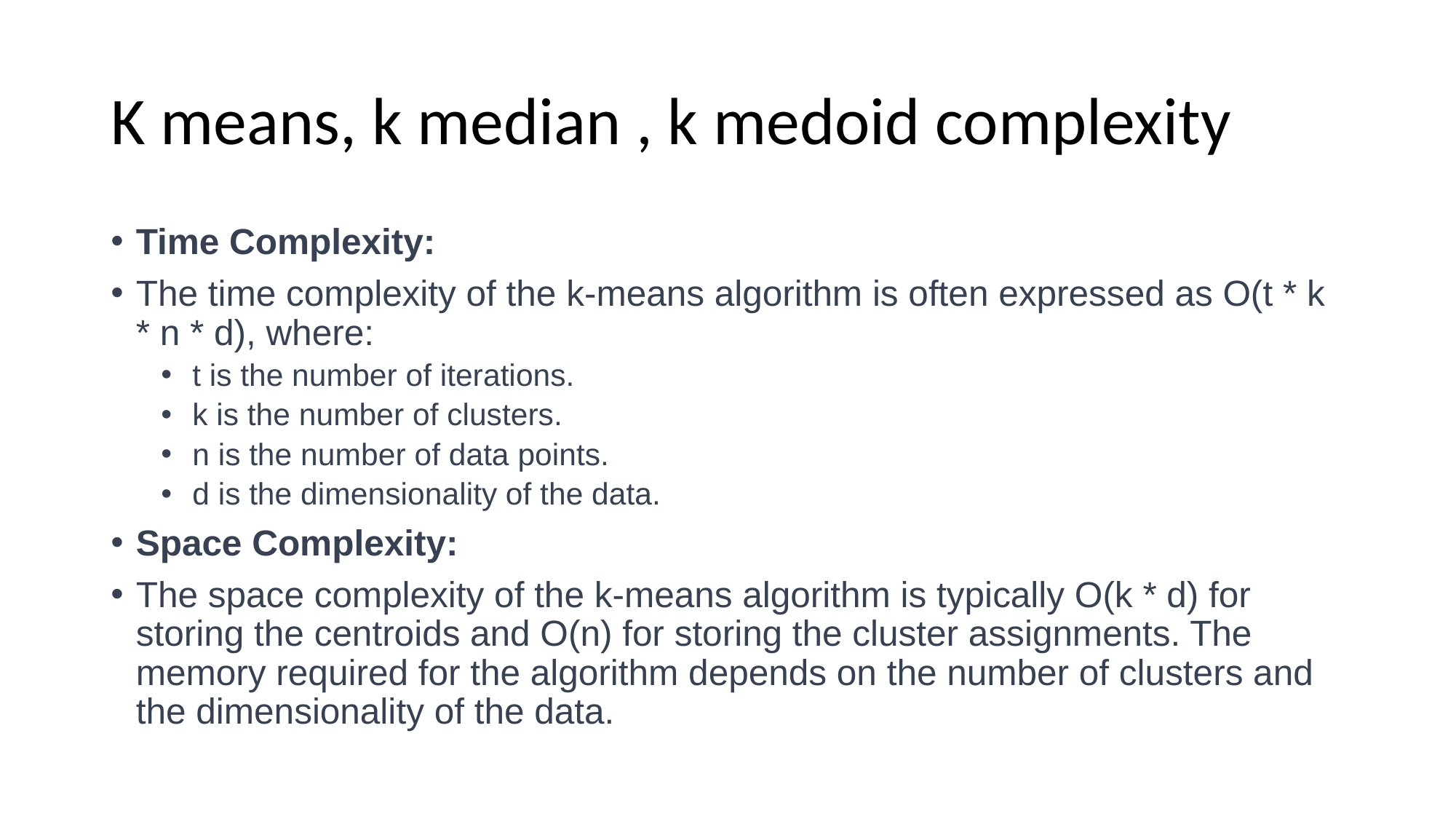

# K means, k median , k medoid complexity
Time Complexity:
The time complexity of the k-means algorithm is often expressed as O(t * k * n * d), where:
t is the number of iterations.
k is the number of clusters.
n is the number of data points.
d is the dimensionality of the data.
Space Complexity:
The space complexity of the k-means algorithm is typically O(k * d) for storing the centroids and O(n) for storing the cluster assignments. The memory required for the algorithm depends on the number of clusters and the dimensionality of the data.